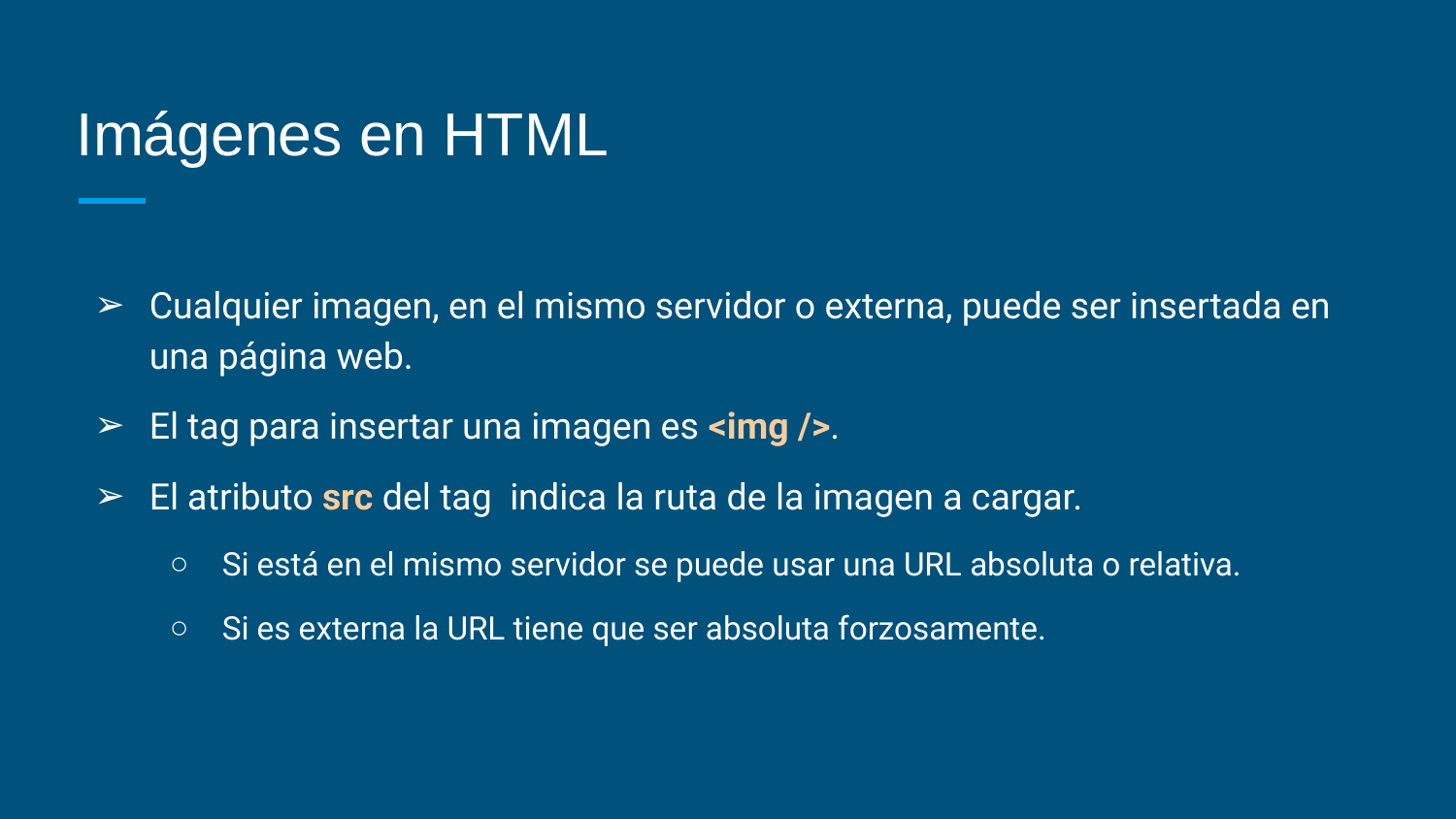

# Imágenes en HTML
Cualquier imagen, en el mismo servidor o externa, puede ser insertada en una página web.
El tag para insertar una imagen es <img />.
El atributo src del tag  indica la ruta de la imagen a cargar.
Si está en el mismo servidor se puede usar una URL absoluta o relativa.
Si es externa la URL tiene que ser absoluta forzosamente.